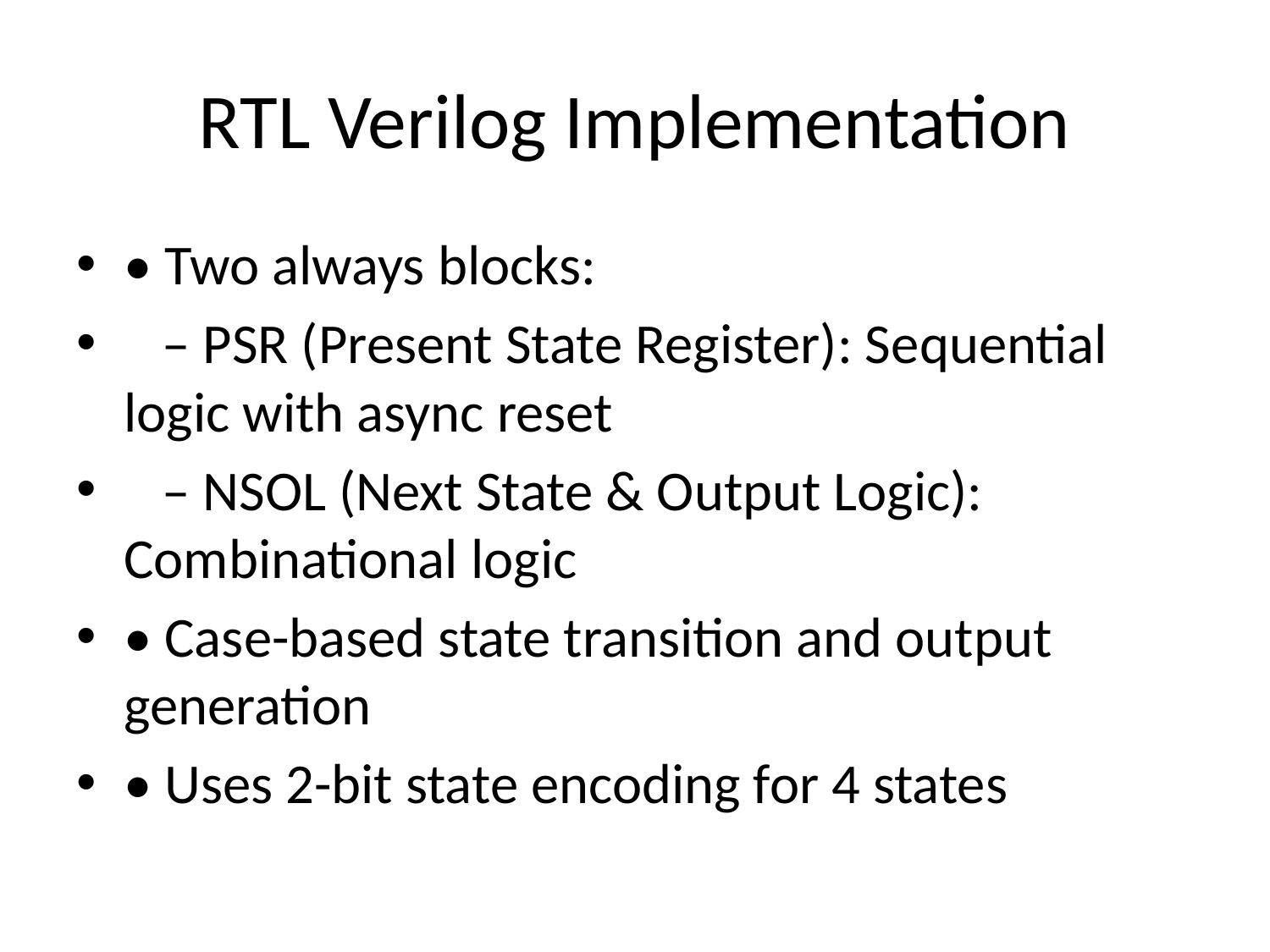

# RTL Verilog Implementation
• Two always blocks:
   – PSR (Present State Register): Sequential logic with async reset
   – NSOL (Next State & Output Logic): Combinational logic
• Case-based state transition and output generation
• Uses 2-bit state encoding for 4 states